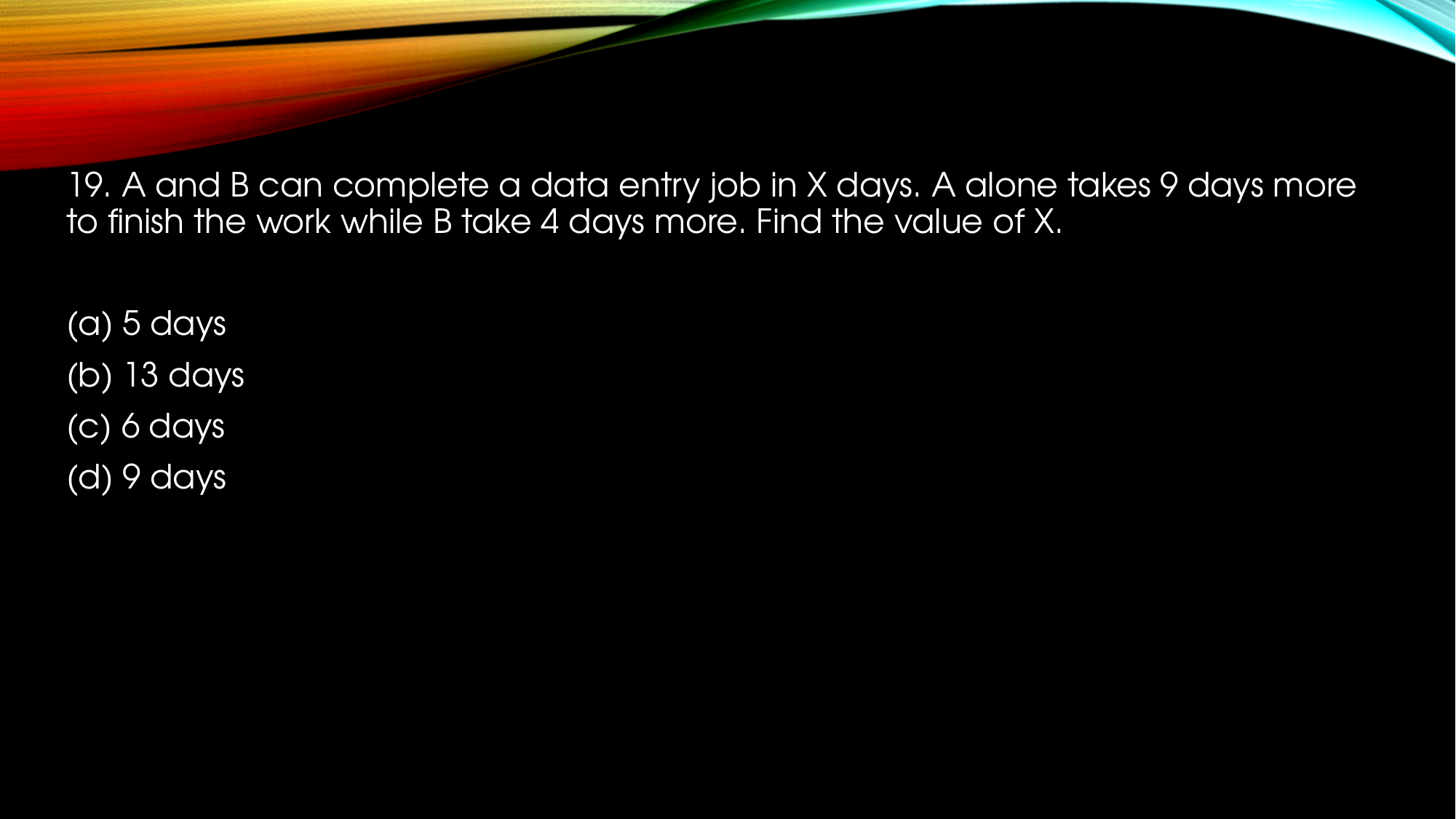

19. A and B can complete a data entry job in X days. A alone takes 9 days more to finish the work while B take 4 days more. Find the value of X.

(a) 5 days
(b) 13 days
(c) 6 days
(d) 9 days